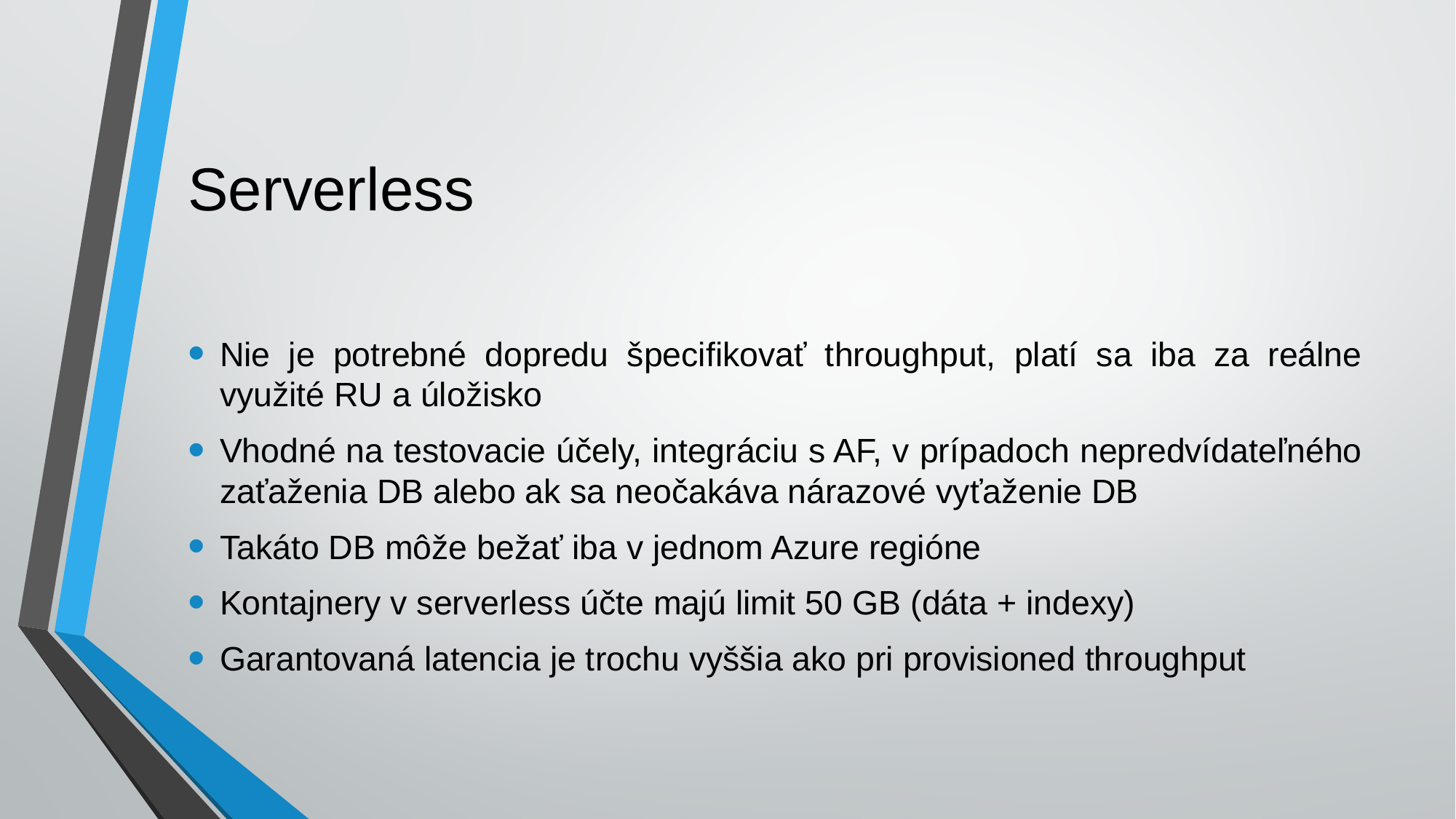

# Serverless
Nie je potrebné dopredu špecifikovať throughput, platí sa iba za reálne využité RU a úložisko
Vhodné na testovacie účely, integráciu s AF, v prípadoch nepredvídateľného zaťaženia DB alebo ak sa neočakáva nárazové vyťaženie DB
Takáto DB môže bežať iba v jednom Azure regióne
Kontajnery v serverless účte majú limit 50 GB (dáta + indexy)
Garantovaná latencia je trochu vyššia ako pri provisioned throughput